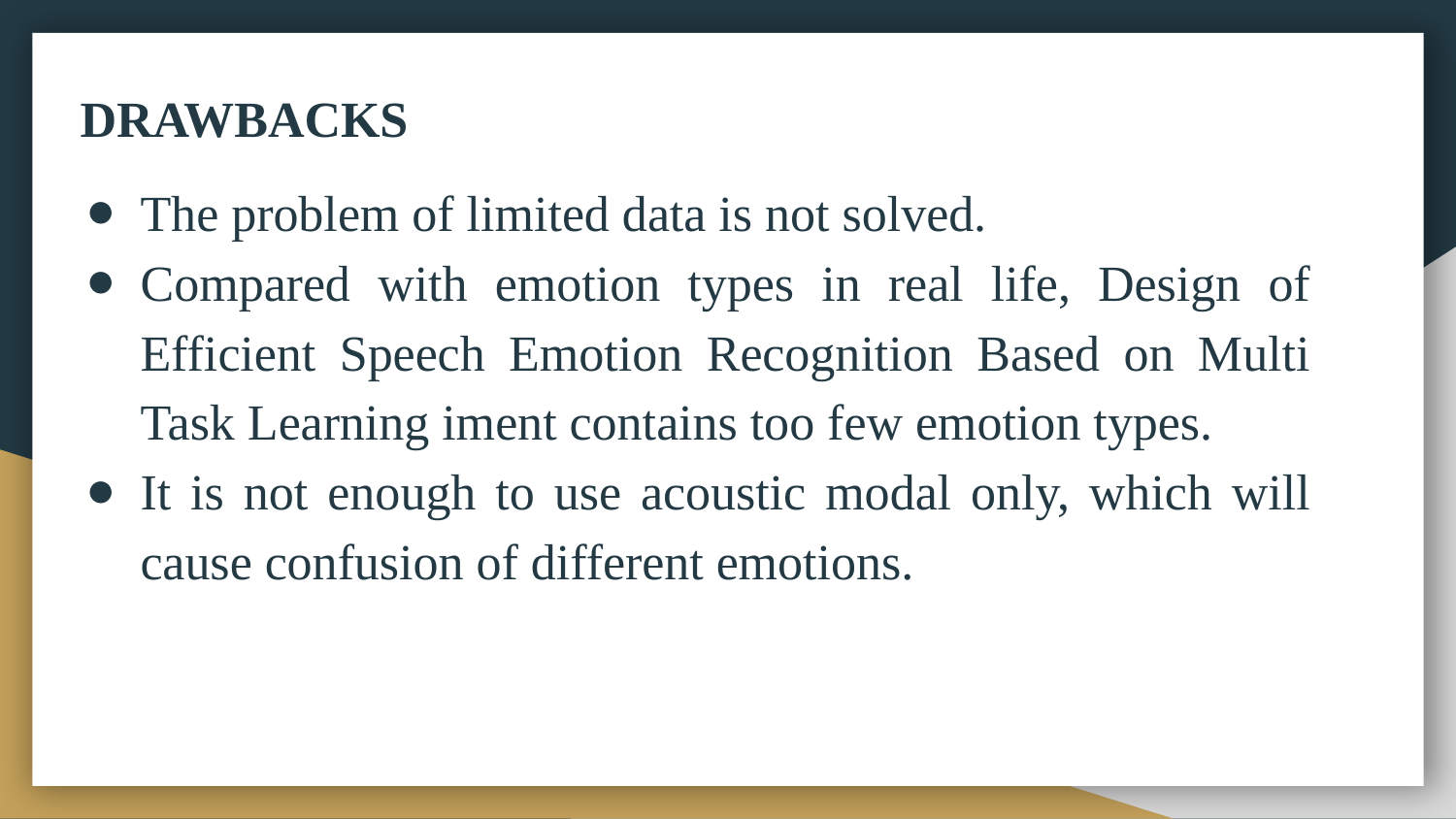

DRAWBACKS
The problem of limited data is not solved.
Compared with emotion types in real life, Design of Efficient Speech Emotion Recognition Based on Multi Task Learning iment contains too few emotion types.
It is not enough to use acoustic modal only, which will cause confusion of different emotions.